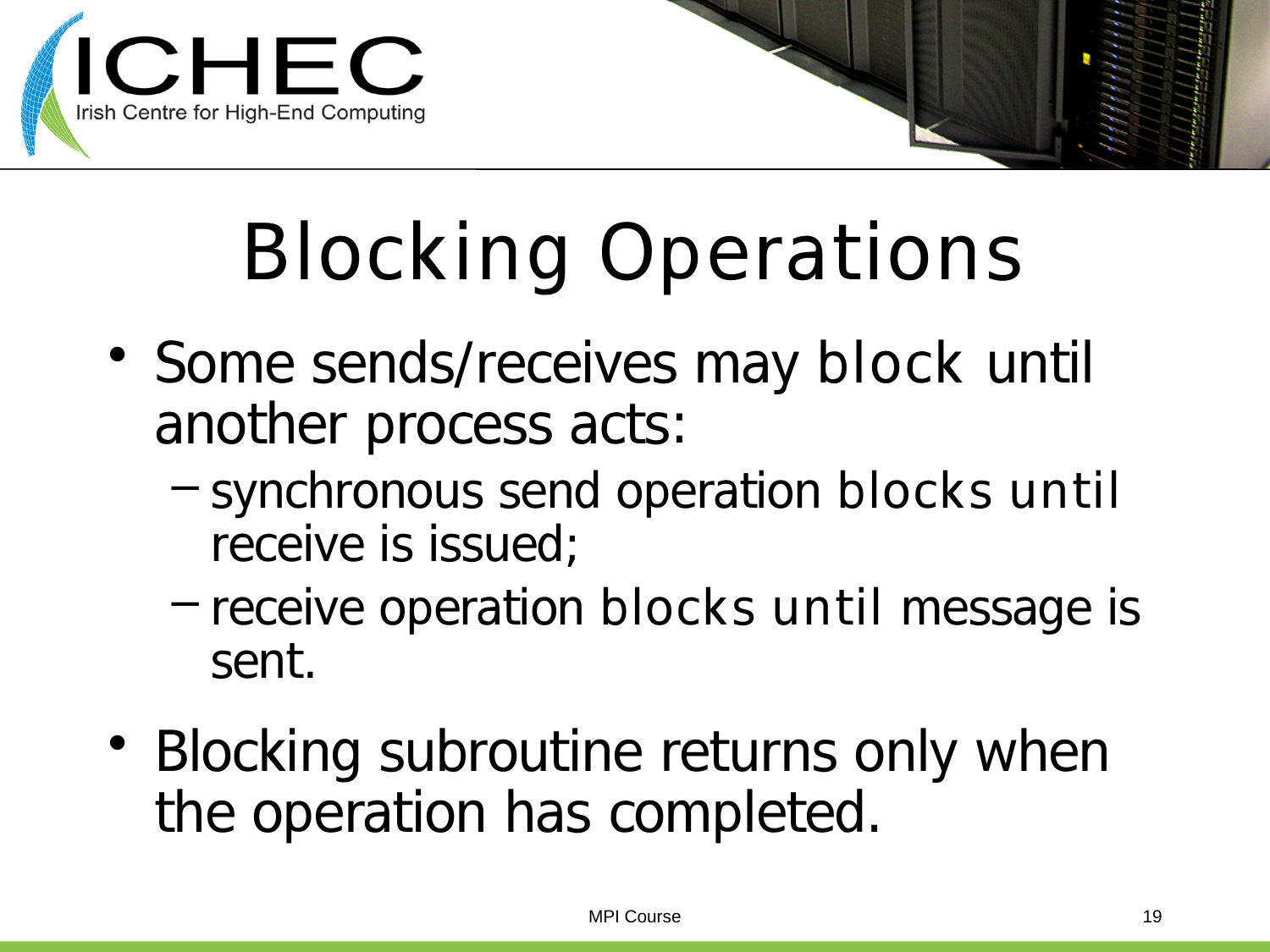

# Blocking Operations
Some sends/receives may block until another process acts:
synchronous send operation blocks until receive is issued;
receive operation blocks until message is sent.
Blocking subroutine returns only when the operation has completed.
MPI Course
19